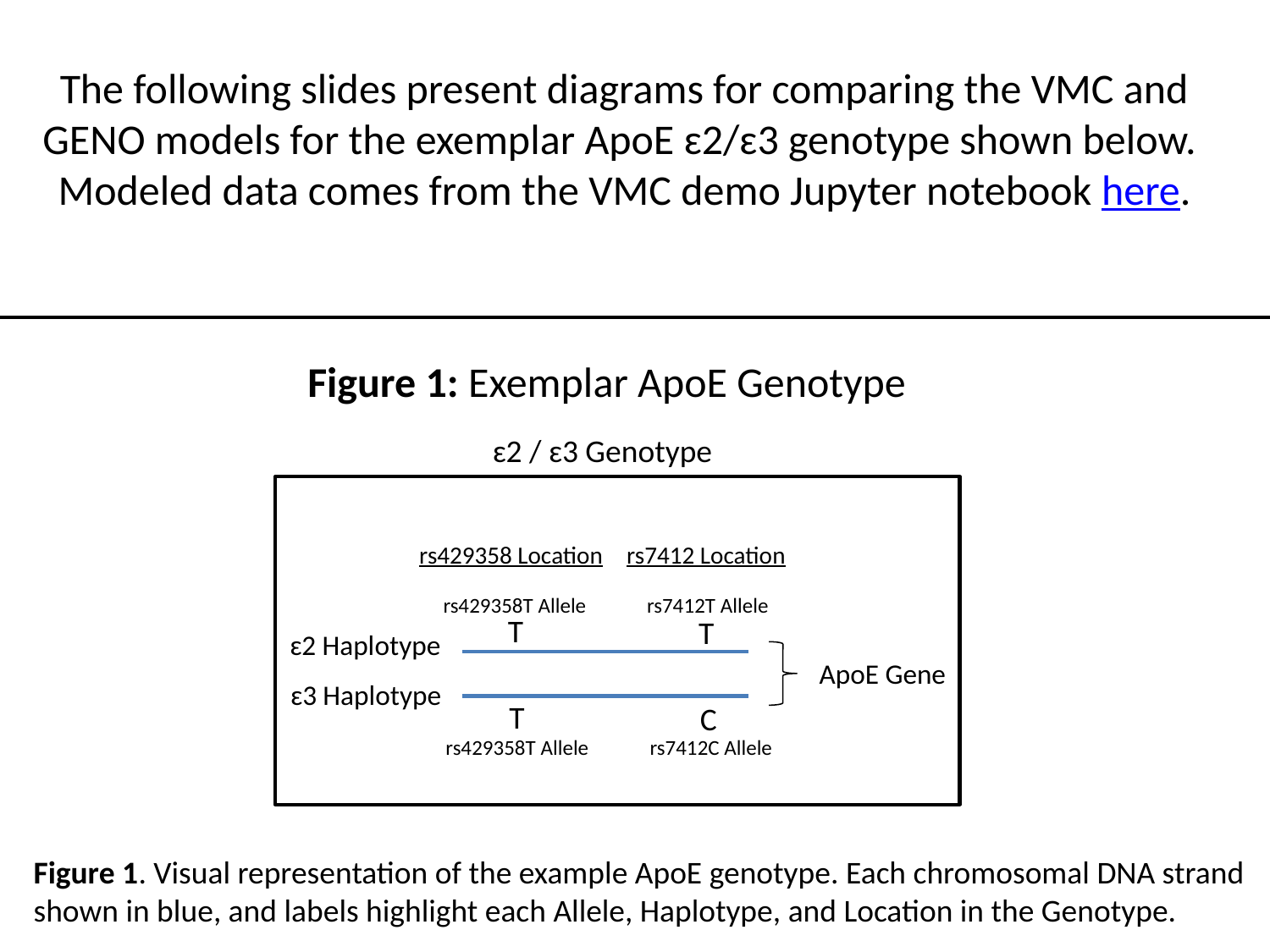

The following slides present diagrams for comparing the VMC and GENO models for the exemplar ApoE ɛ2/ɛ3 genotype shown below.
Modeled data comes from the VMC demo Jupyter notebook here.
Figure 1: Exemplar ApoE Genotype
ɛ2 / ɛ3 Genotype

rs429358 Location
rs7412 Location
rs429358T Allele
rs7412T Allele
T
T
ɛ2 Haplotype

ApoE Gene
ɛ3 Haplotype
T
C
rs7412C Allele
rs429358T Allele
Figure 1. Visual representation of the example ApoE genotype. Each chromosomal DNA strand shown in blue, and labels highlight each Allele, Haplotype, and Location in the Genotype.